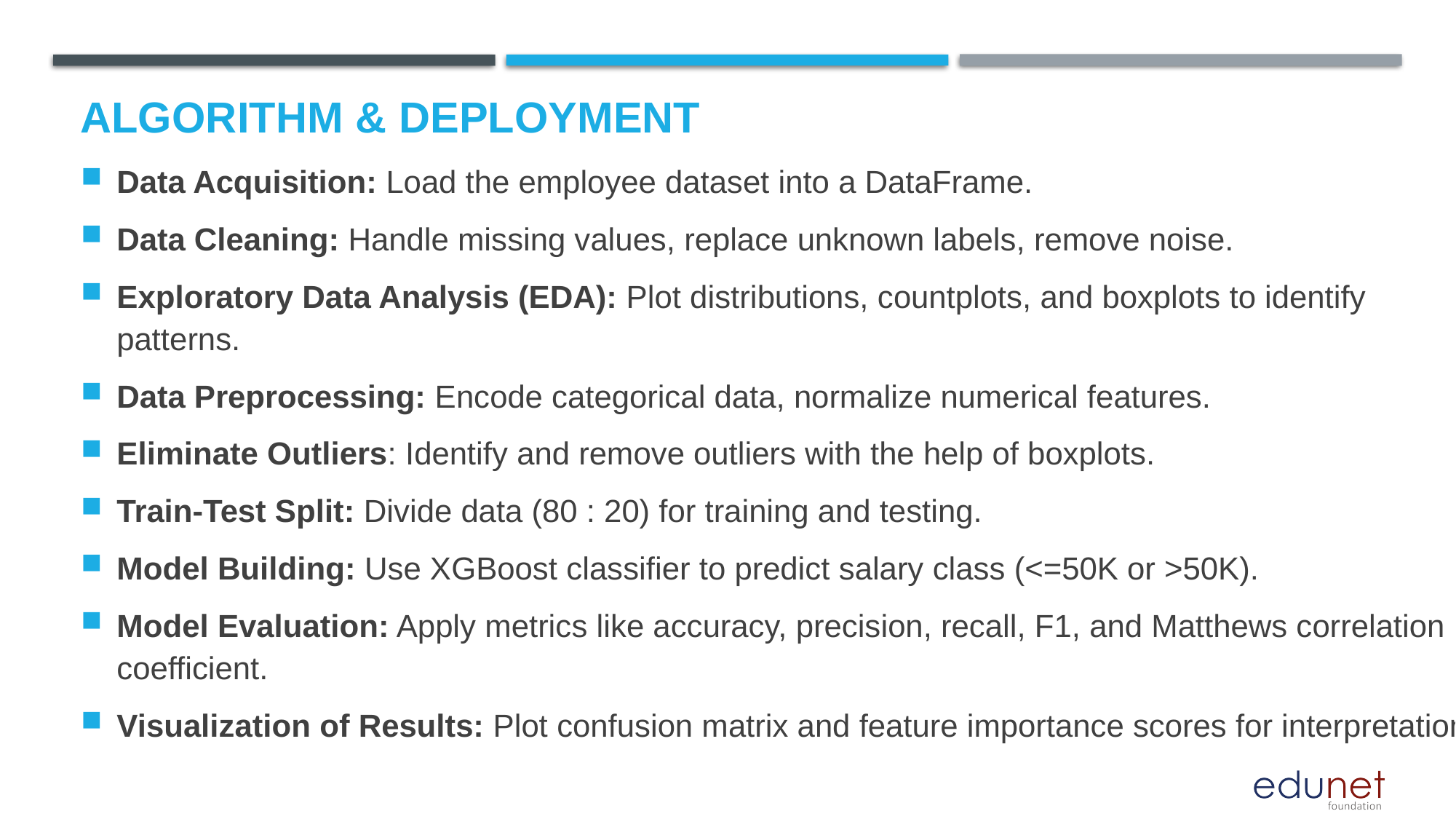

# Algorithm & Deployment
Data Acquisition: Load the employee dataset into a DataFrame.
Data Cleaning: Handle missing values, replace unknown labels, remove noise.
Exploratory Data Analysis (EDA): Plot distributions, countplots, and boxplots to identify patterns.
Data Preprocessing: Encode categorical data, normalize numerical features.
Eliminate Outliers: Identify and remove outliers with the help of boxplots.
Train-Test Split: Divide data (80 : 20) for training and testing.
Model Building: Use XGBoost classifier to predict salary class (<=50K or >50K).
Model Evaluation: Apply metrics like accuracy, precision, recall, F1, and Matthews correlation coefficient.
Visualization of Results: Plot confusion matrix and feature importance scores for interpretation.